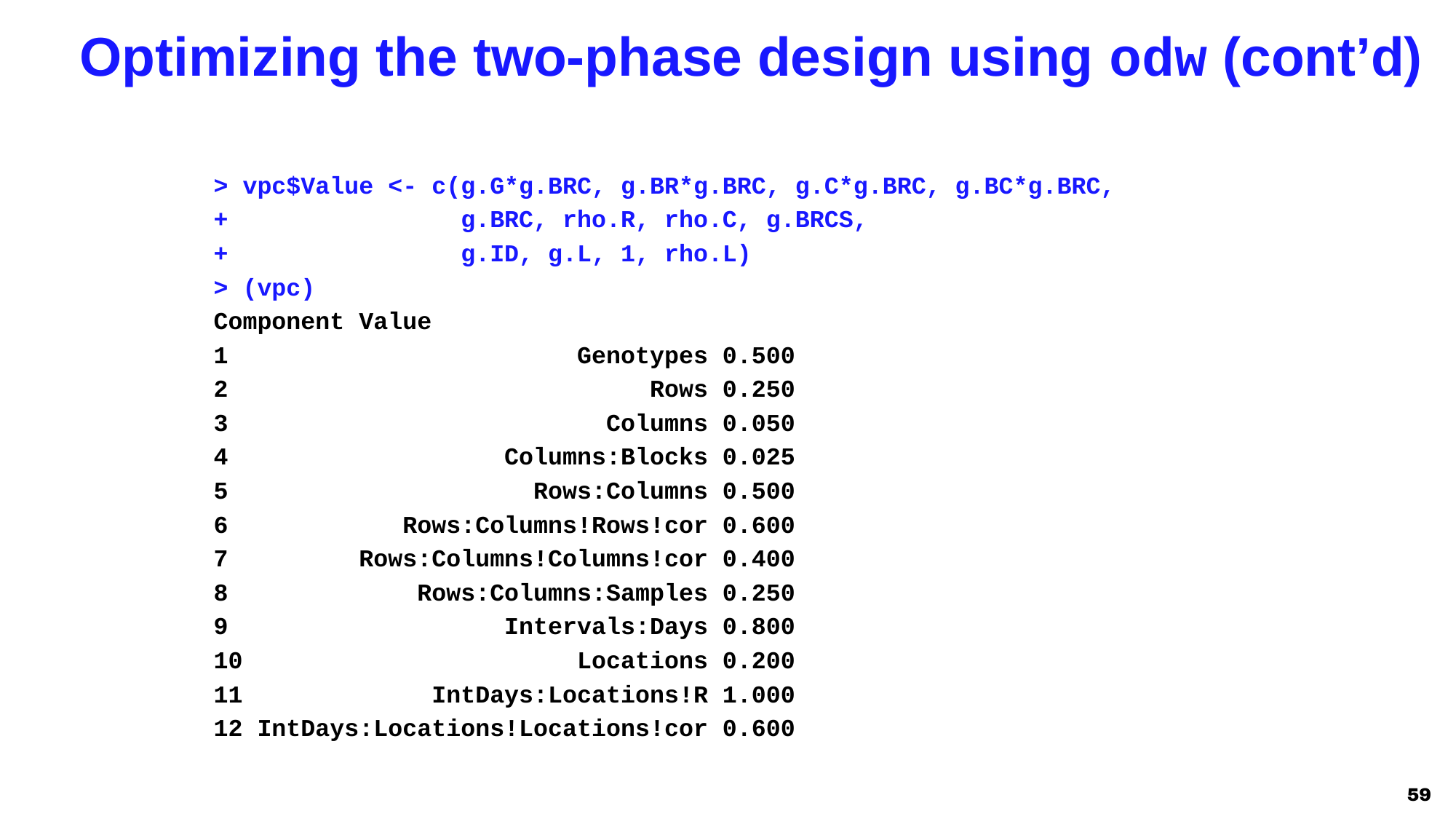

# Optimizing the two-phase design using odw (cont’d)
> vpc$Value <- c(g.G*g.BRC, g.BR*g.BRC, g.C*g.BRC, g.BC*g.BRC,
+                g.BRC, rho.R, rho.C, g.BRCS,
+                g.ID, g.L, 1, rho.L)
> (vpc)
Component Value
1                        Genotypes 0.500
2                             Rows 0.250
3                          Columns 0.050
4                   Columns:Blocks 0.025
5                     Rows:Columns 0.500
6            Rows:Columns!Rows!cor 0.600
7         Rows:Columns!Columns!cor 0.400
8             Rows:Columns:Samples 0.250
9                   Intervals:Days 0.800
10                       Locations 0.200
11             IntDays:Locations!R 1.000
12 IntDays:Locations!Locations!cor 0.600
59